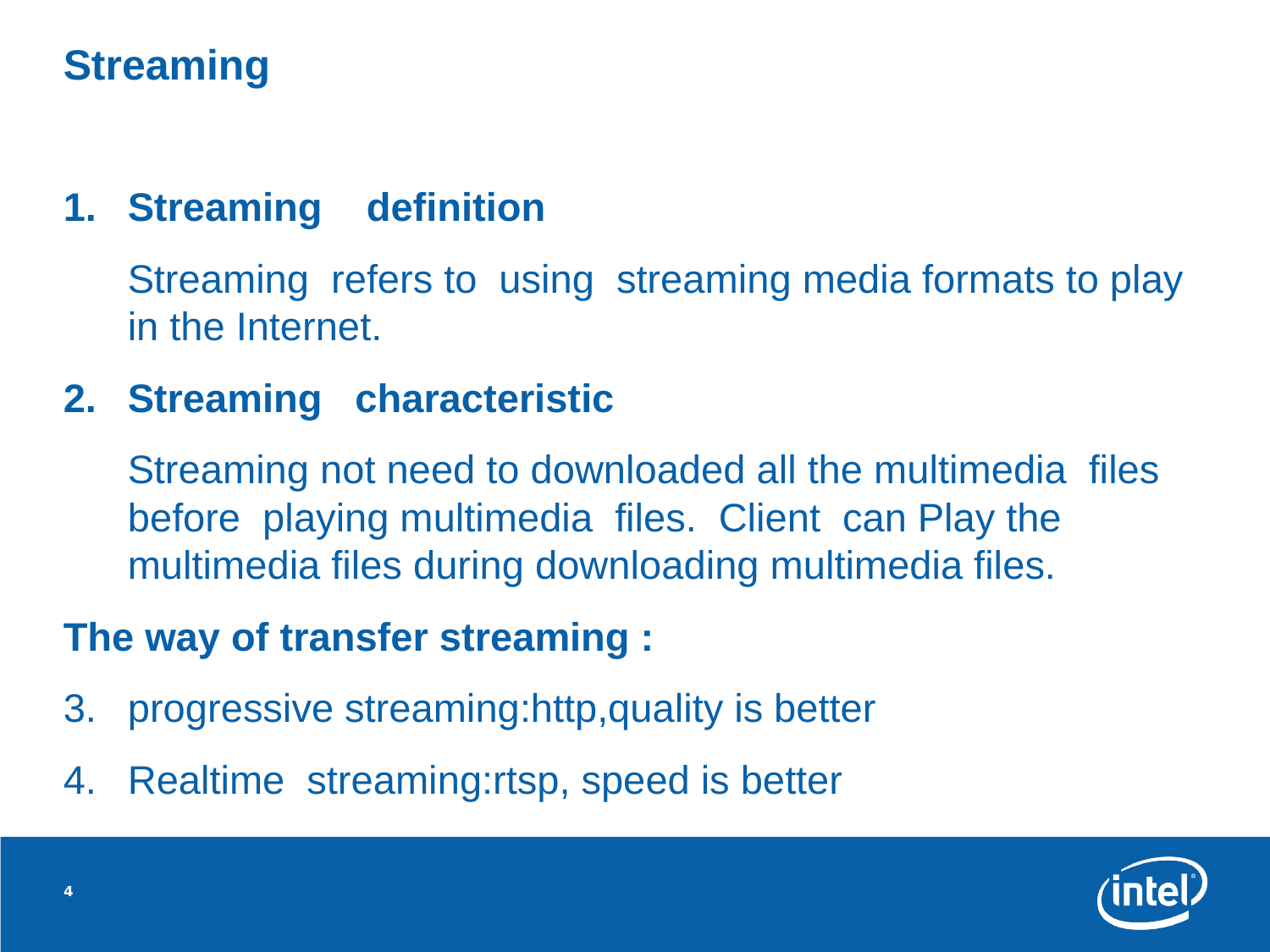

# Streaming

Streaming	definition
		Streaming  refers to  using  streaming media formats to play in the Internet.
Streaming   characteristic
		Streaming not need to downloaded all the multimedia  files  before  playing multimedia  files.  Client  can Play the multimedia files during downloading multimedia files.
The way of transfer streaming :
progressive streaming:http,quality is better
Realtime  streaming:rtsp, speed is better

4